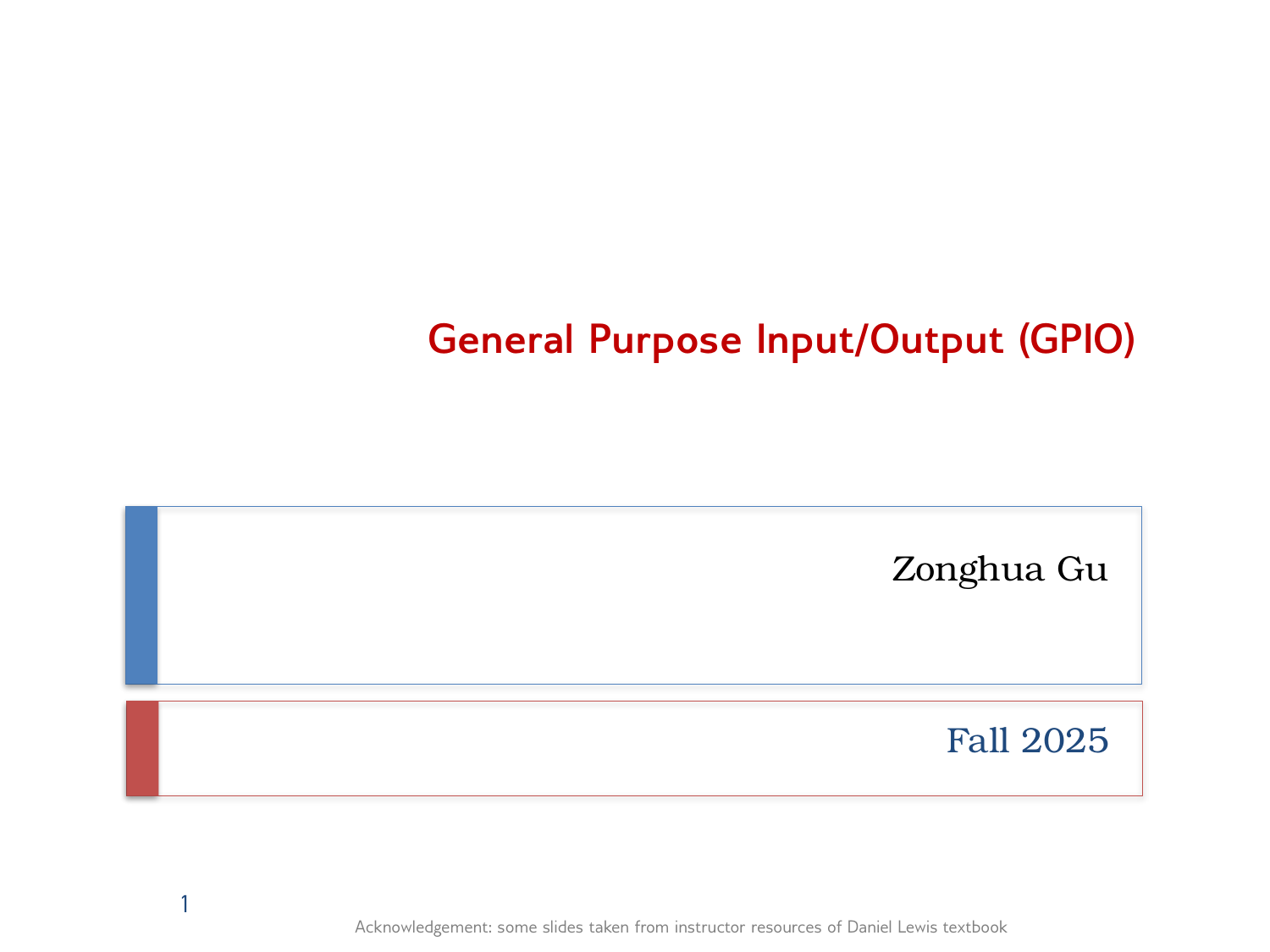

General Purpose Input/Output (GPIO)
# Zonghua Gu
Fall 2025
1
Acknowledgement: some slides taken from instructor resources of Daniel Lewis textbook